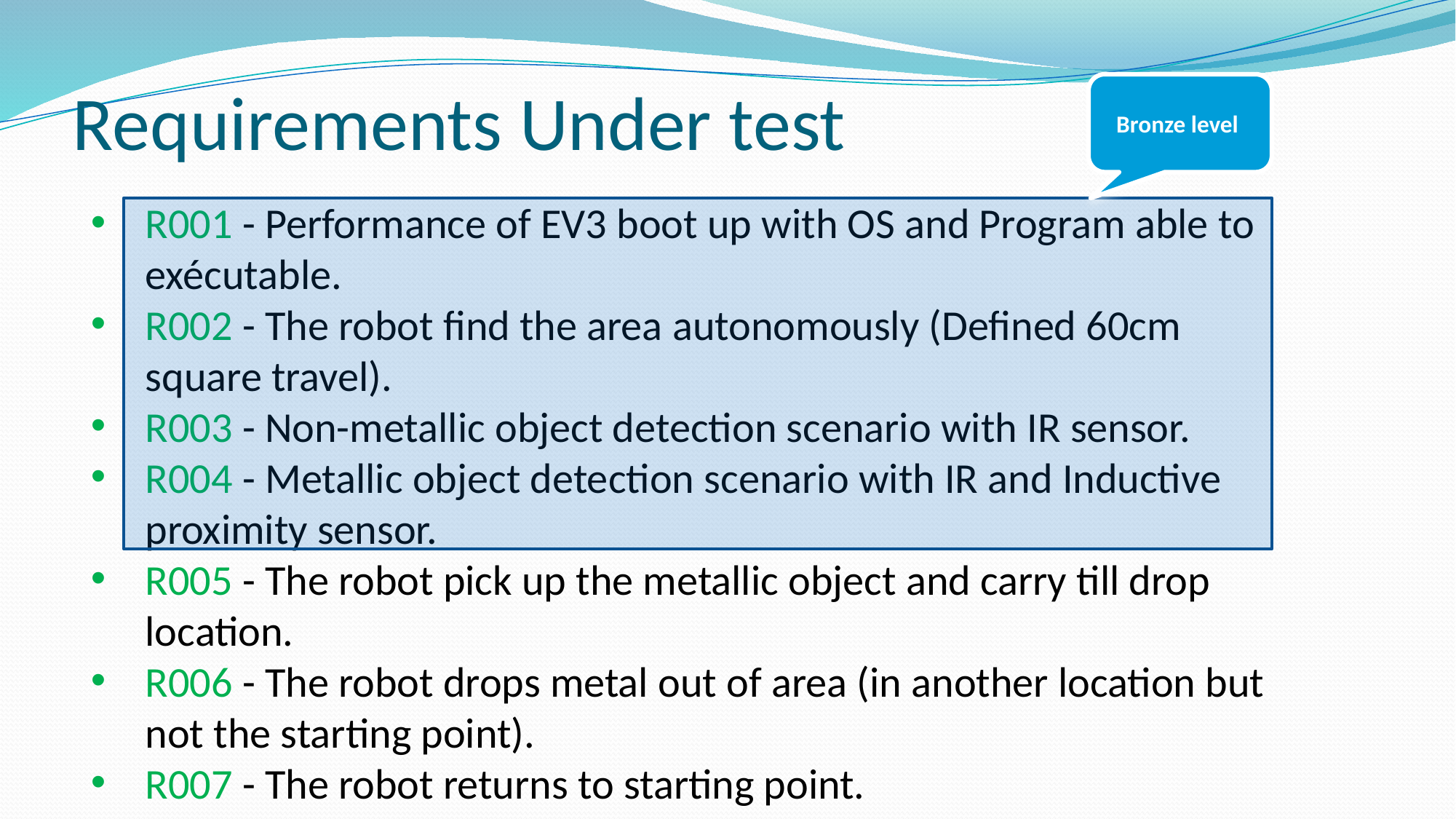

# Requirements Under test
Bronze level
R001 - Performance of EV3 boot up with OS and Program able to exécutable.
R002 - The robot find the area autonomously (Defined 60cm square travel).
R003 - Non-metallic object detection scenario with IR sensor.
R004 - Metallic object detection scenario with IR and Inductive proximity sensor.
R005 - The robot pick up the metallic object and carry till drop location.
R006 - The robot drops metal out of area (in another location but not the starting point).
R007 - The robot returns to starting point.